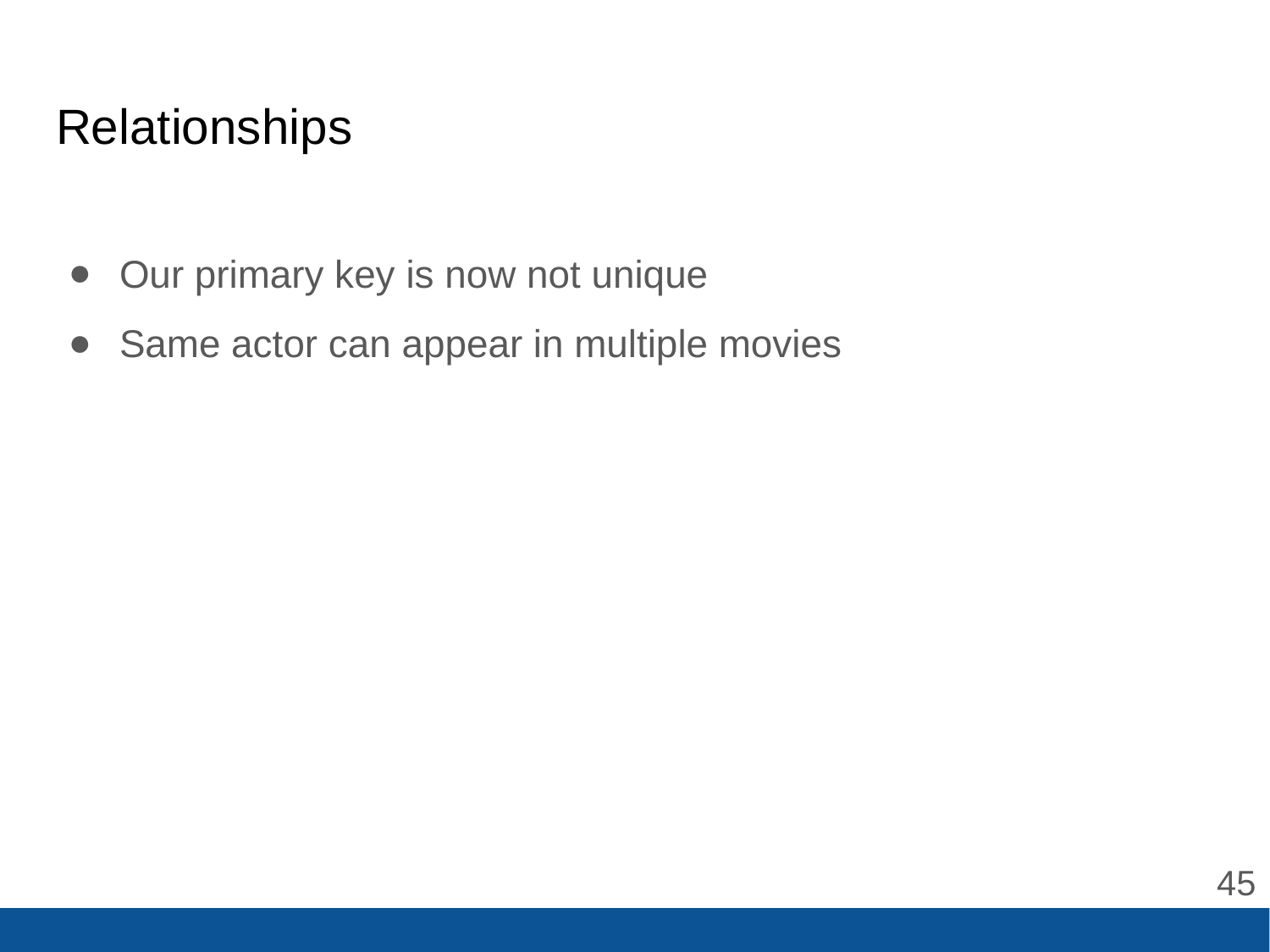

# Relationships
Our primary key is now not unique
Same actor can appear in multiple movies
45